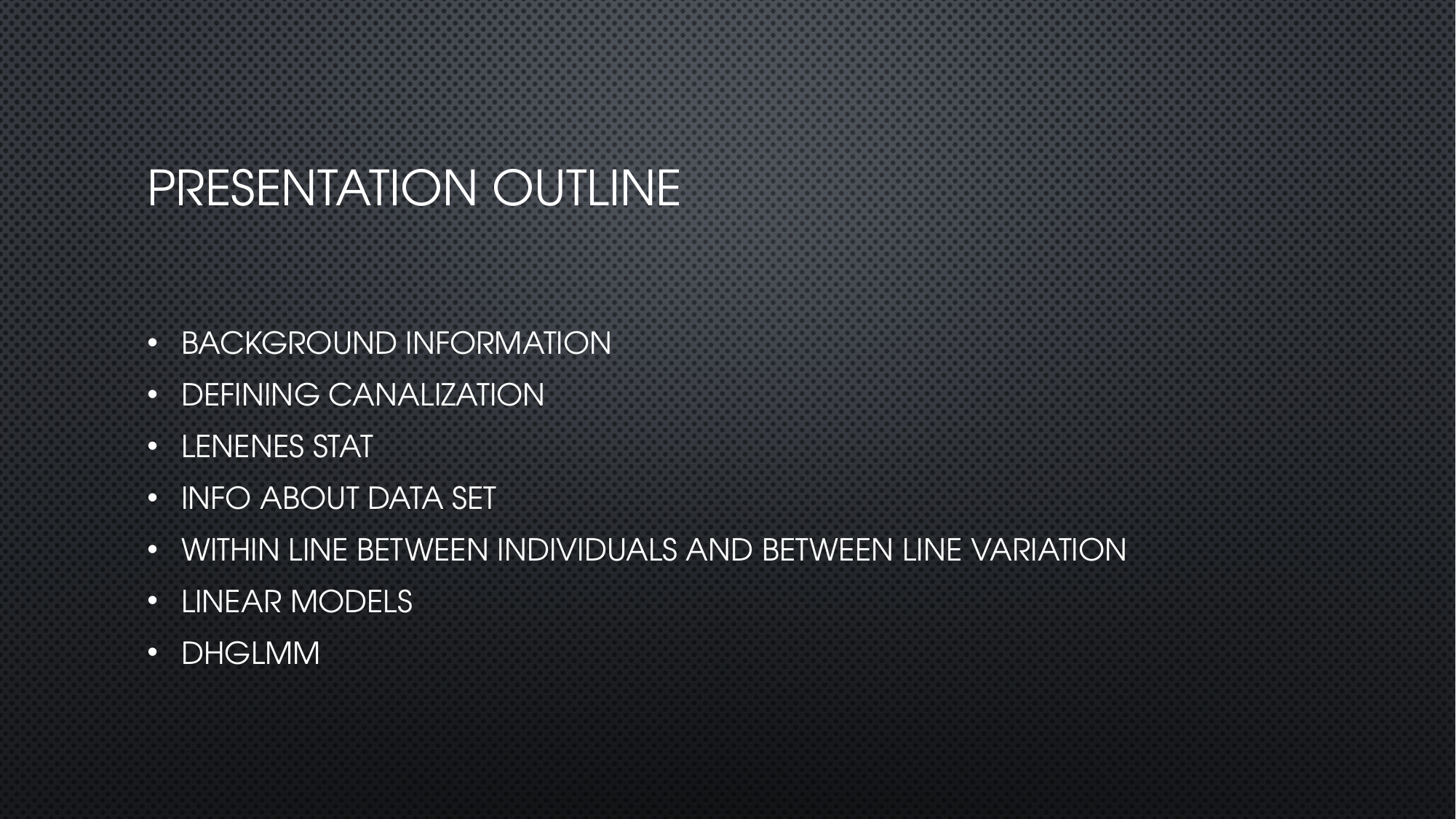

# Presentation outline
Background information
Defining canalization
Lenenes stat
Info about data set
Within line between individuals and between line variation
Linear models
dhglmm